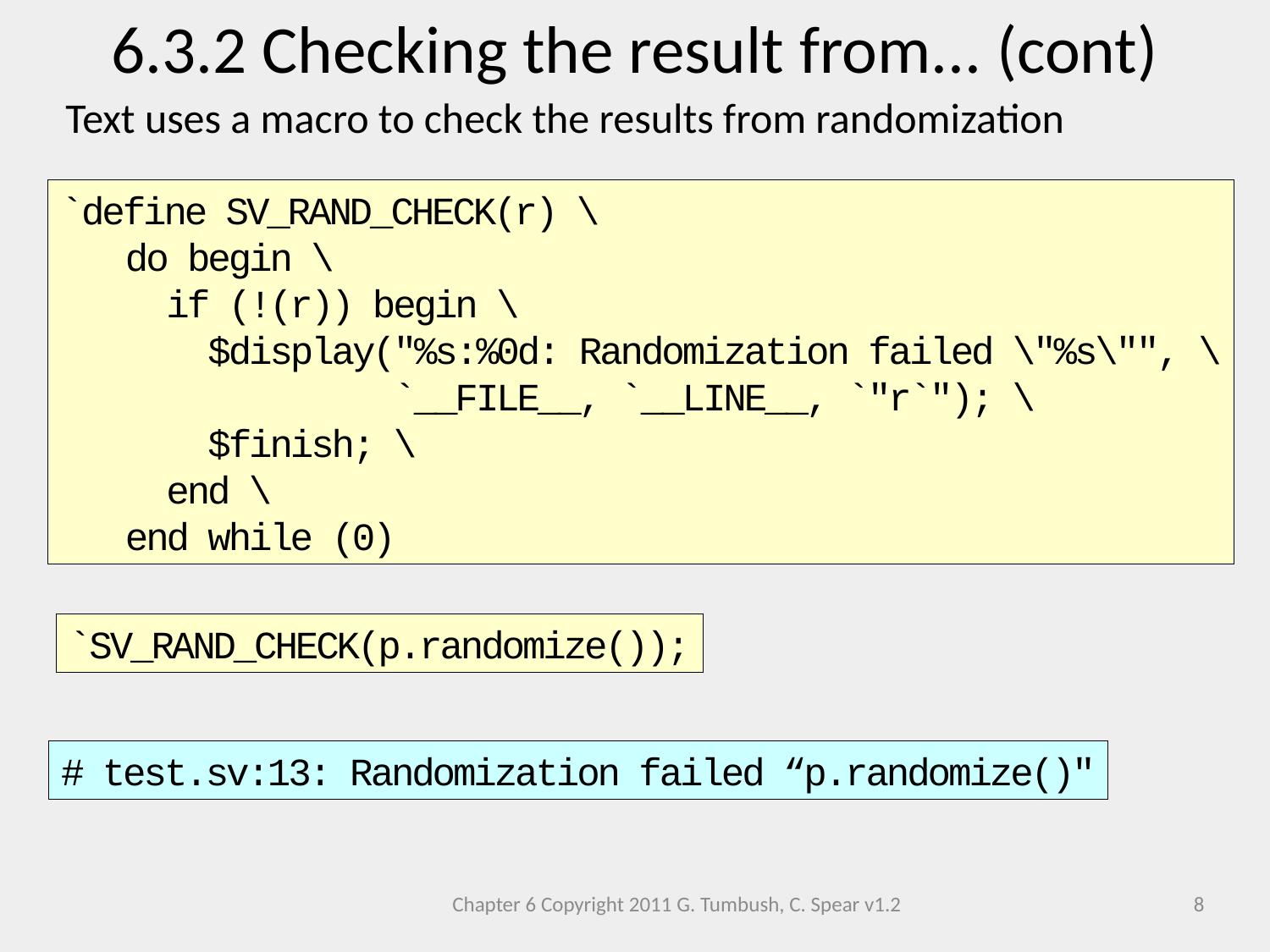

6.3.2 Checking the result from... (cont)
Text uses a macro to check the results from randomization
`define SV_RAND_CHECK(r) \
   do begin \
     if (!(r)) begin \
       $display("%s:%0d: Randomization failed \"%s\"", \
                `__FILE__, `__LINE__, `"r`"); \
       $finish; \
     end \
   end while (0)
`SV_RAND_CHECK(p.randomize());
# test.sv:13: Randomization failed “p.randomize()"
Chapter 6 Copyright 2011 G. Tumbush, C. Spear v1.2
8